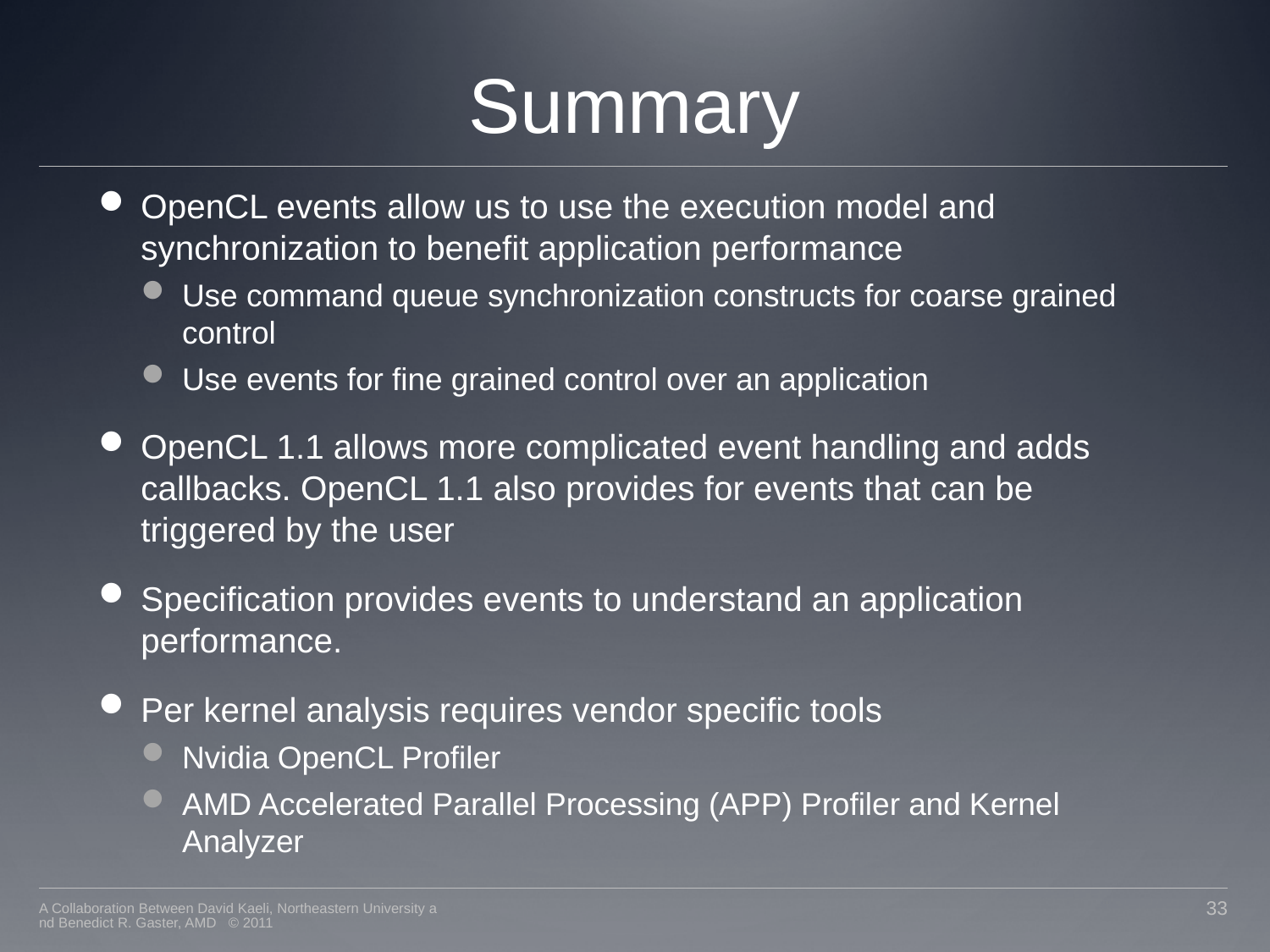

# Summary
OpenCL events allow us to use the execution model and synchronization to benefit application performance
Use command queue synchronization constructs for coarse grained control
Use events for fine grained control over an application
OpenCL 1.1 allows more complicated event handling and adds callbacks. OpenCL 1.1 also provides for events that can be triggered by the user
Specification provides events to understand an application performance.
Per kernel analysis requires vendor specific tools
Nvidia OpenCL Profiler
AMD Accelerated Parallel Processing (APP) Profiler and Kernel Analyzer
A Collaboration Between David Kaeli, Northeastern University and Benedict R. Gaster, AMD   © 2011
33